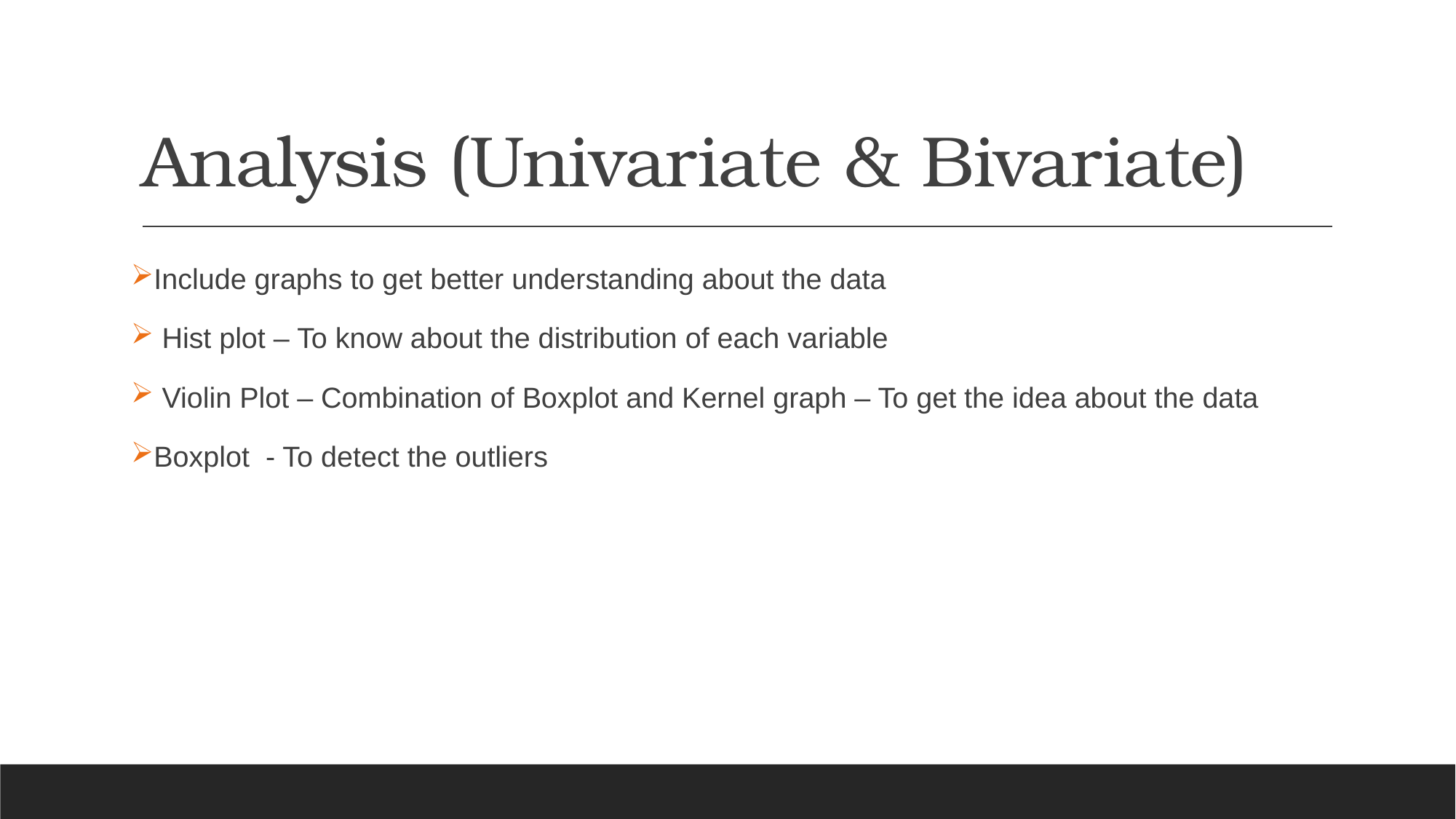

# Analysis (Univariate & Bivariate)
Include graphs to get better understanding about the data
 Hist plot – To know about the distribution of each variable
 Violin Plot – Combination of Boxplot and Kernel graph – To get the idea about the data
Boxplot  - To detect the outliers